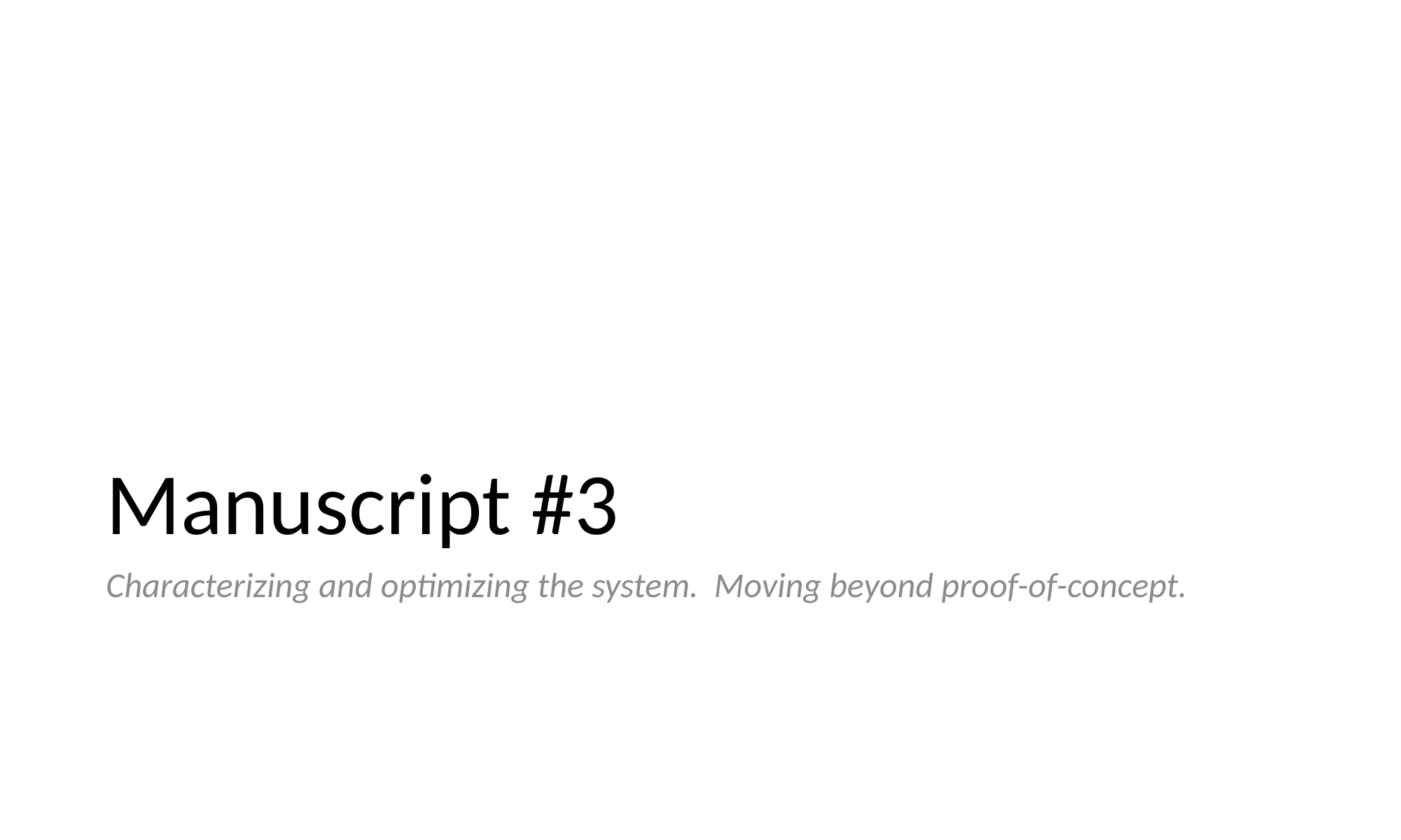

# Manuscript #3
Characterizing and optimizing the system.  Moving beyond proof-of-concept.